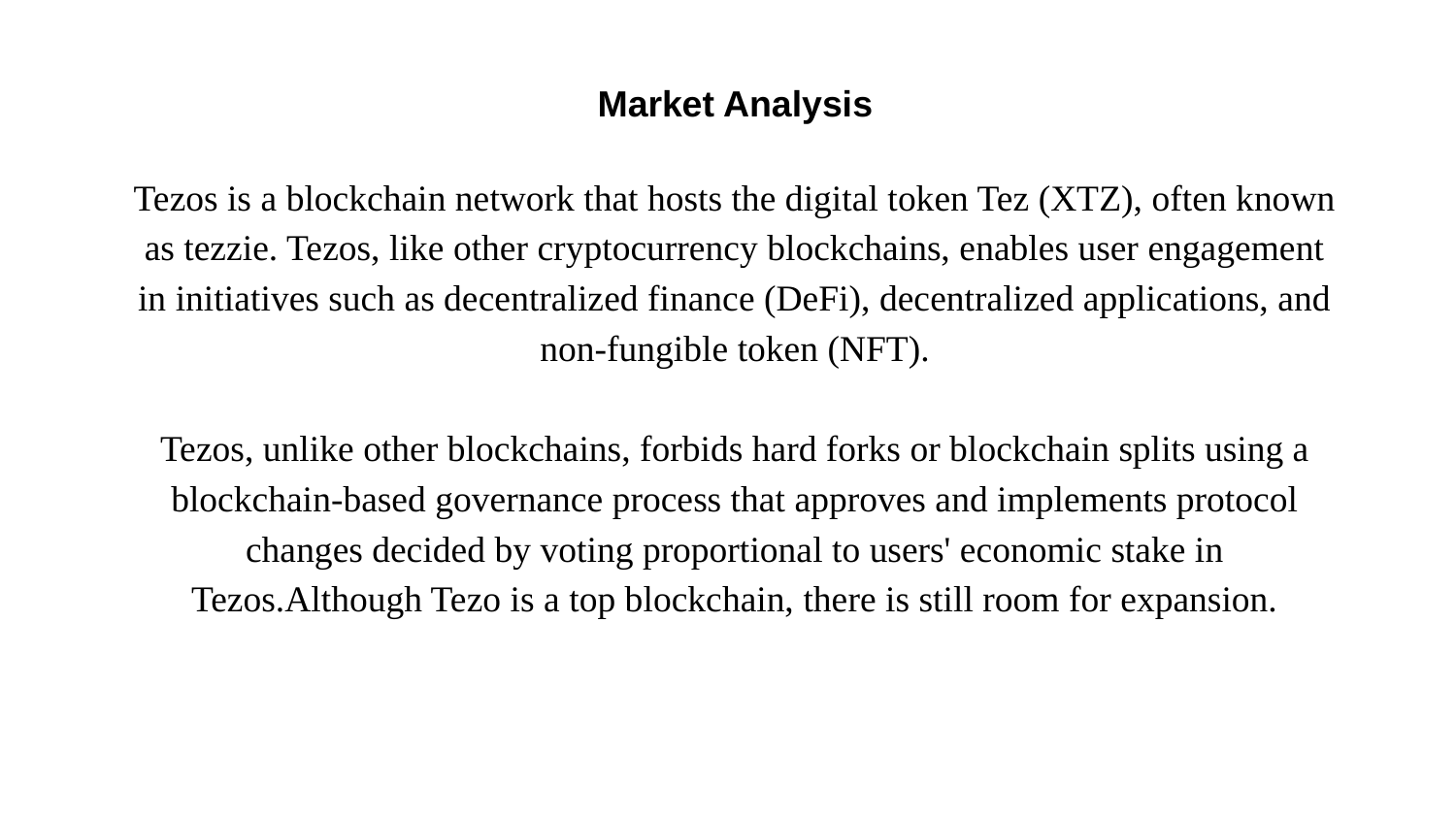

Market Analysis

Tezos is a blockchain network that hosts the digital token Tez (XTZ), often known as tezzie. Tezos, like other cryptocurrency blockchains, enables user engagement in initiatives such as decentralized finance (DeFi), decentralized applications, and non-fungible token (NFT).

Tezos, unlike other blockchains, forbids hard forks or blockchain splits using a blockchain-based governance process that approves and implements protocol changes decided by voting proportional to users' economic stake in Tezos.Although Tezo is a top blockchain, there is still room for expansion.